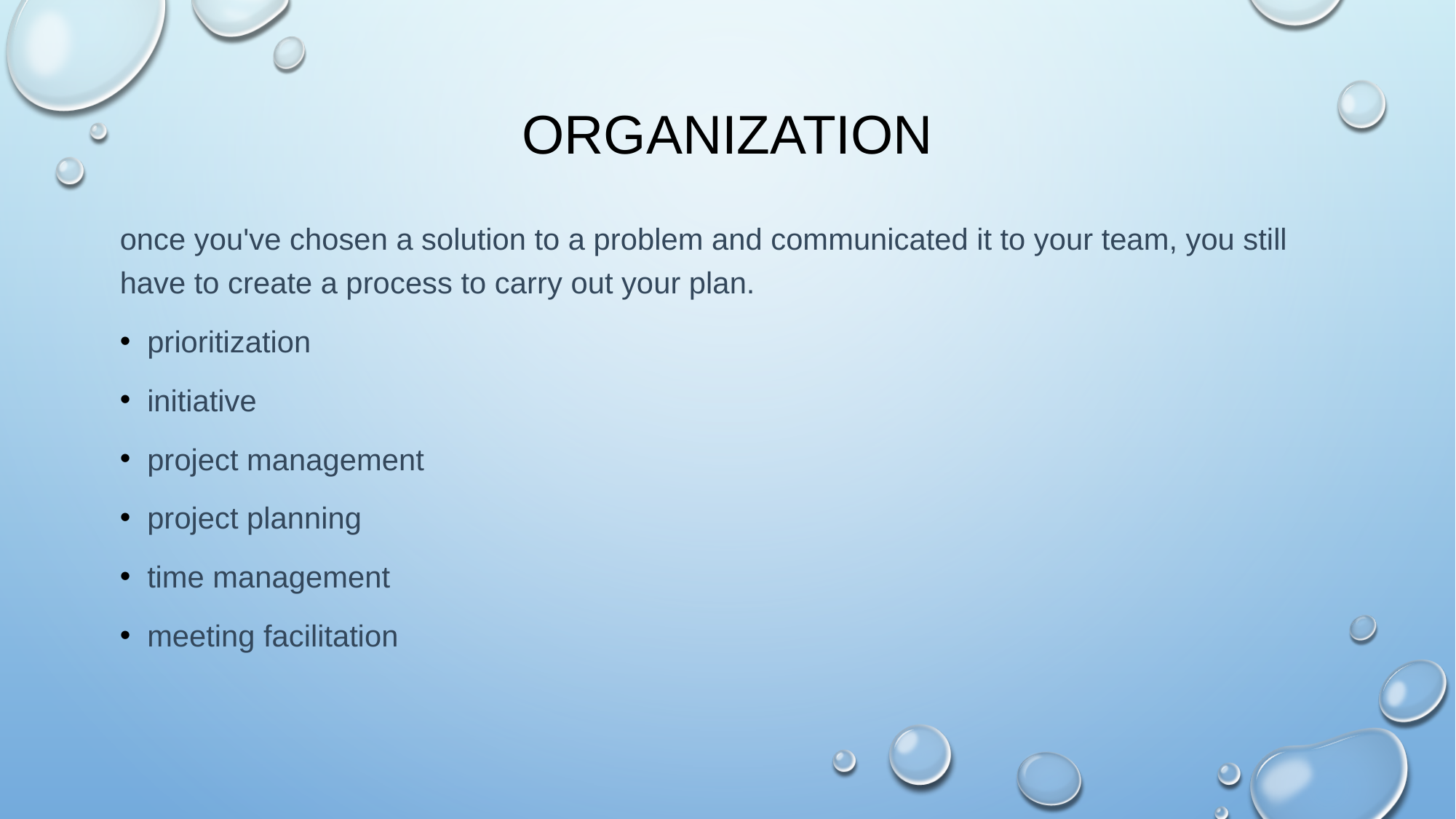

# Organization
once you've chosen a solution to a problem and communicated it to your team, you still have to create a process to carry out your plan.
prioritization
initiative
project management
project planning
time management
meeting facilitation